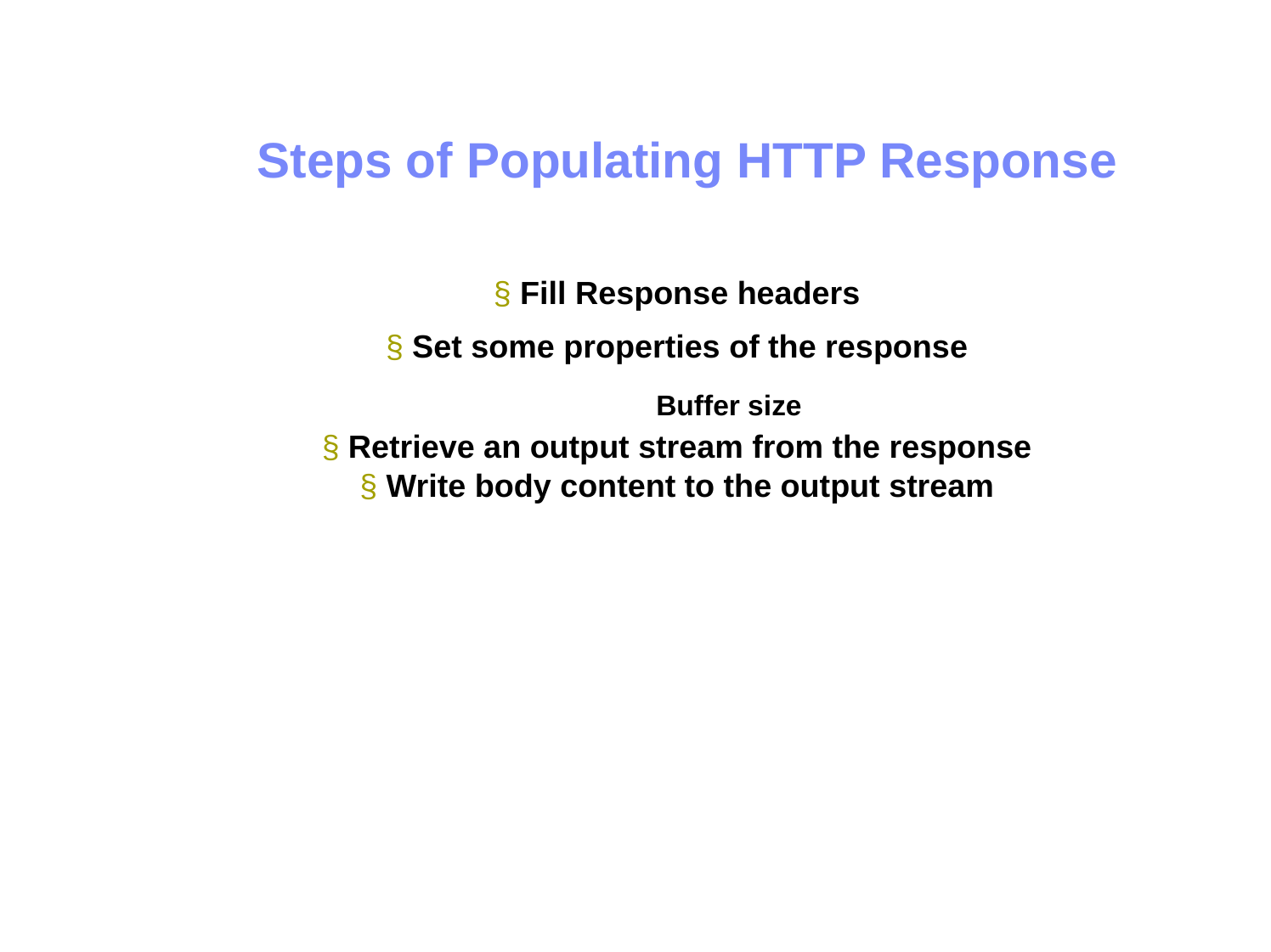

Antrix Consultancy Services

Steps of Populating HTTP Response

§ Fill Response headers

§ Set some properties of the response

Buffer size

§ Retrieve an output stream from the response

§ Write body content to the output stream

Madhusudhanan.P.K.